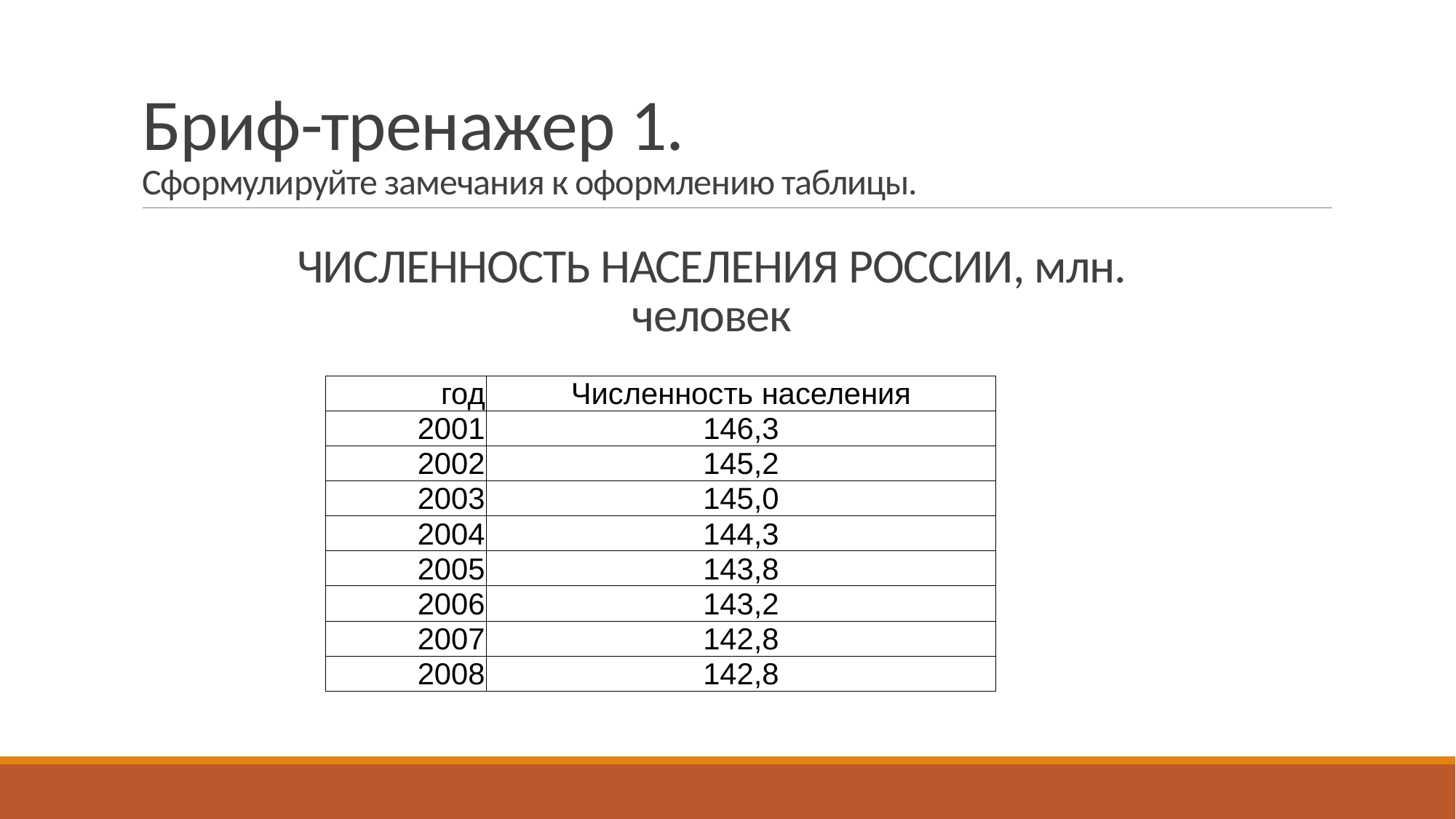

# Бриф-тренажер 1. Сформулируйте замечания к оформлению таблицы.

ЧИСЛЕННОСТЬ НАСЕЛЕНИЯ РОССИИ, млн. человек
| год | Численность населения |
| --- | --- |
| 2001 | 146,3 |
| 2002 | 145,2 |
| 2003 | 145,0 |
| 2004 | 144,3 |
| 2005 | 143,8 |
| 2006 | 143,2 |
| 2007 | 142,8 |
| 2008 | 142,8 |